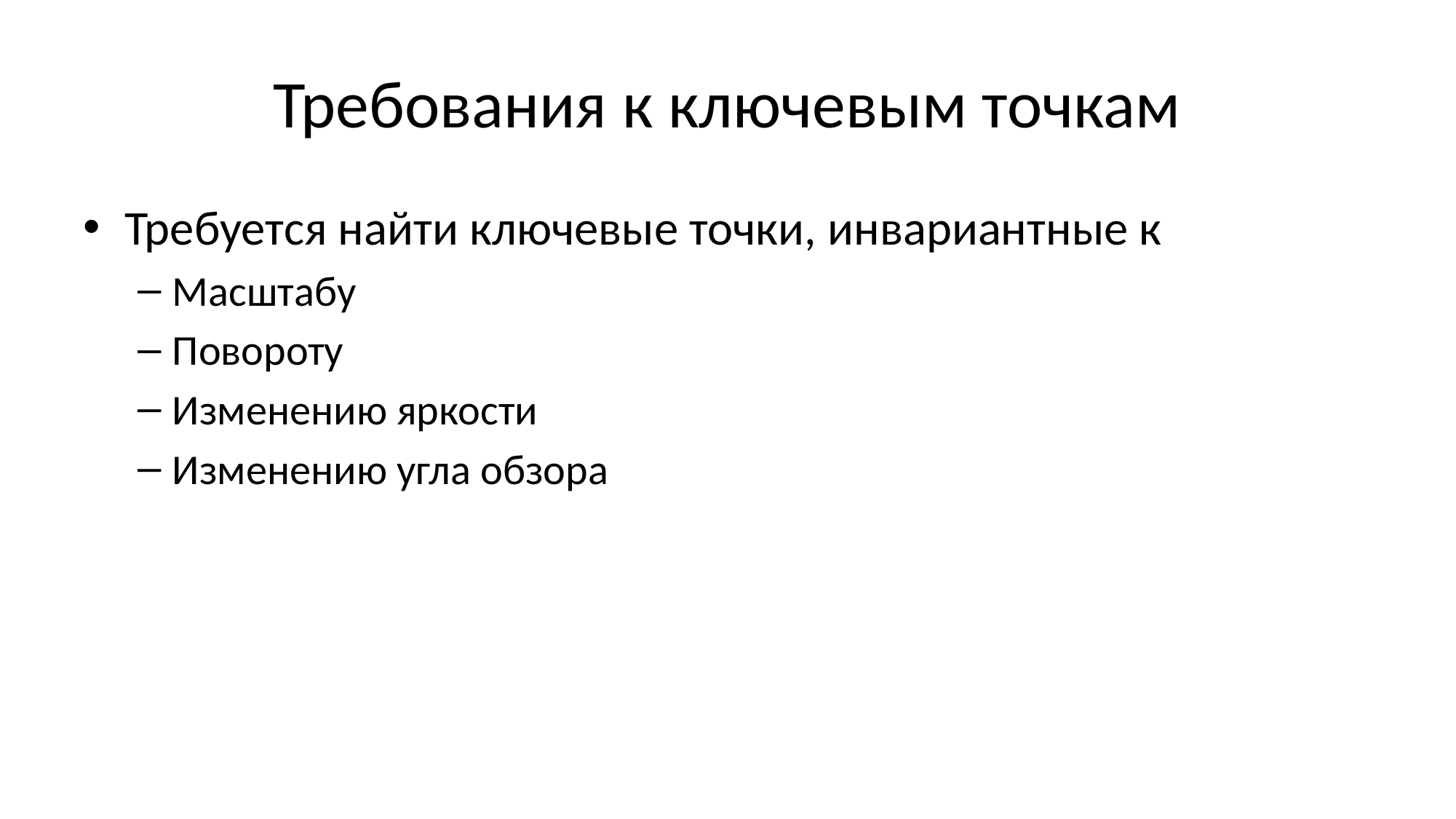

# Требования к ключевым точкам
Требуется найти ключевые точки, инвариантные к
Масштабу
Повороту
Изменению яркости
Изменению угла обзора